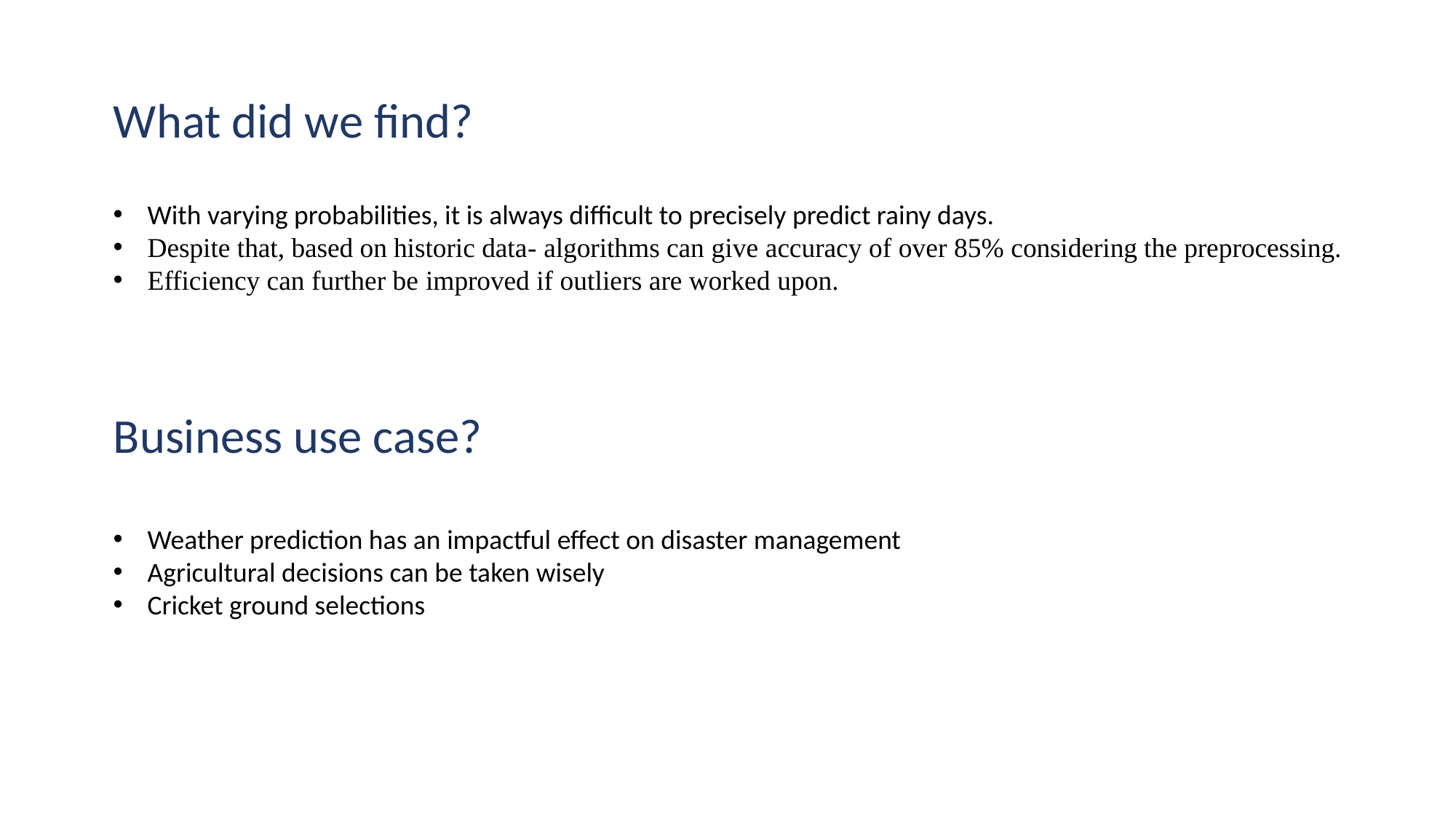

What did we find?
With varying probabilities, it is always difficult to precisely predict rainy days.
Despite that, based on historic data- algorithms can give accuracy of over 85% considering the preprocessing.
Efficiency can further be improved if outliers are worked upon.

Business use case?
Weather prediction has an impactful effect on disaster management
Agricultural decisions can be taken wisely
Cricket ground selections